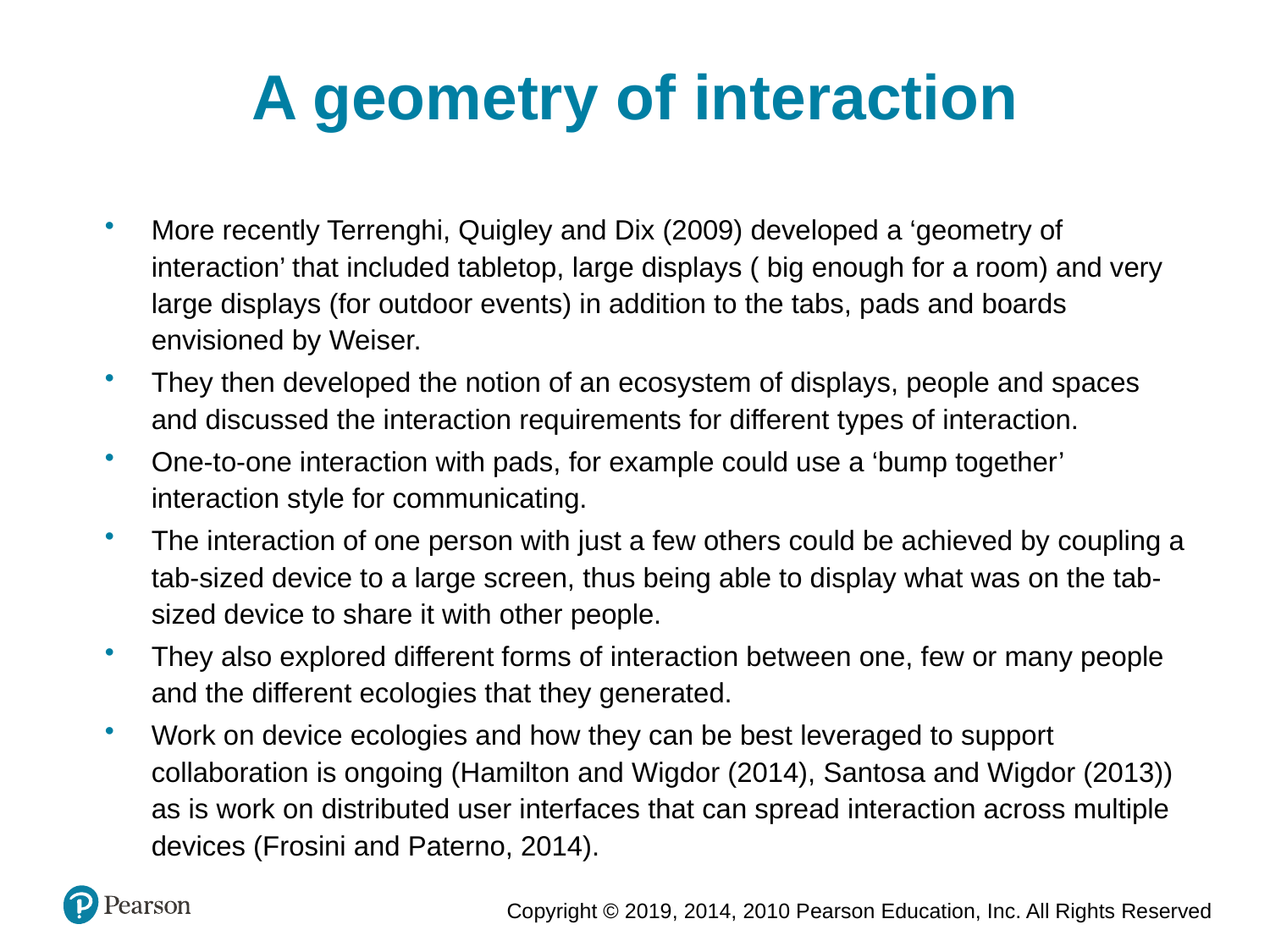

A geometry of interaction
More recently Terrenghi, Quigley and Dix (2009) developed a ‘geometry of interaction’ that included tabletop, large displays ( big enough for a room) and very large displays (for outdoor events) in addition to the tabs, pads and boards envisioned by Weiser.
They then developed the notion of an ecosystem of displays, people and spaces and discussed the interaction requirements for different types of interaction.
One-to-one interaction with pads, for example could use a ‘bump together’ interaction style for communicating.
The interaction of one person with just a few others could be achieved by coupling a tab-sized device to a large screen, thus being able to display what was on the tab-sized device to share it with other people.
They also explored different forms of interaction between one, few or many people and the different ecologies that they generated.
Work on device ecologies and how they can be best leveraged to support collaboration is ongoing (Hamilton and Wigdor (2014), Santosa and Wigdor (2013)) as is work on distributed user interfaces that can spread interaction across multiple devices (Frosini and Paterno, 2014).